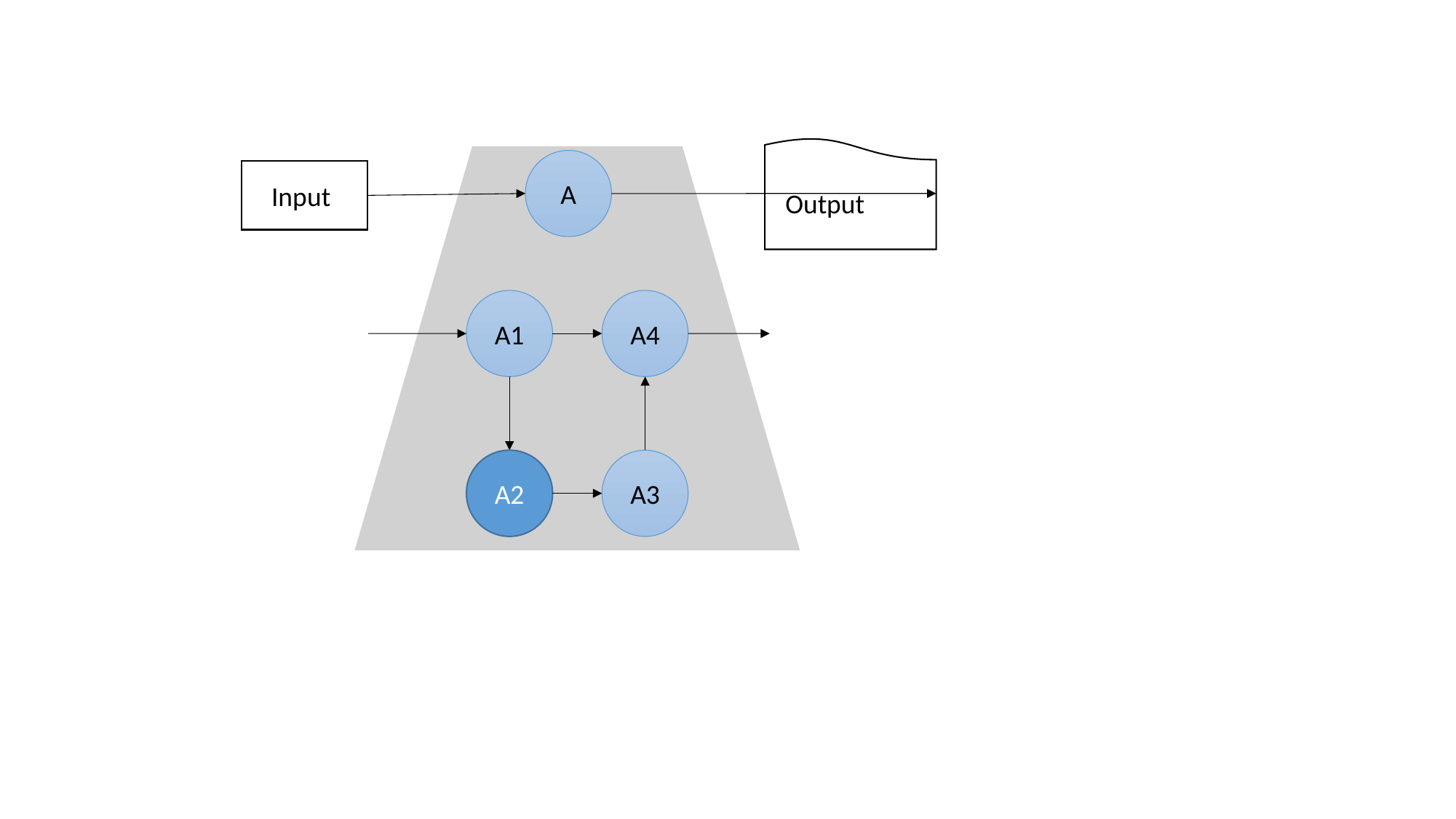

Output

A
Input
A1
A4
A3
A2